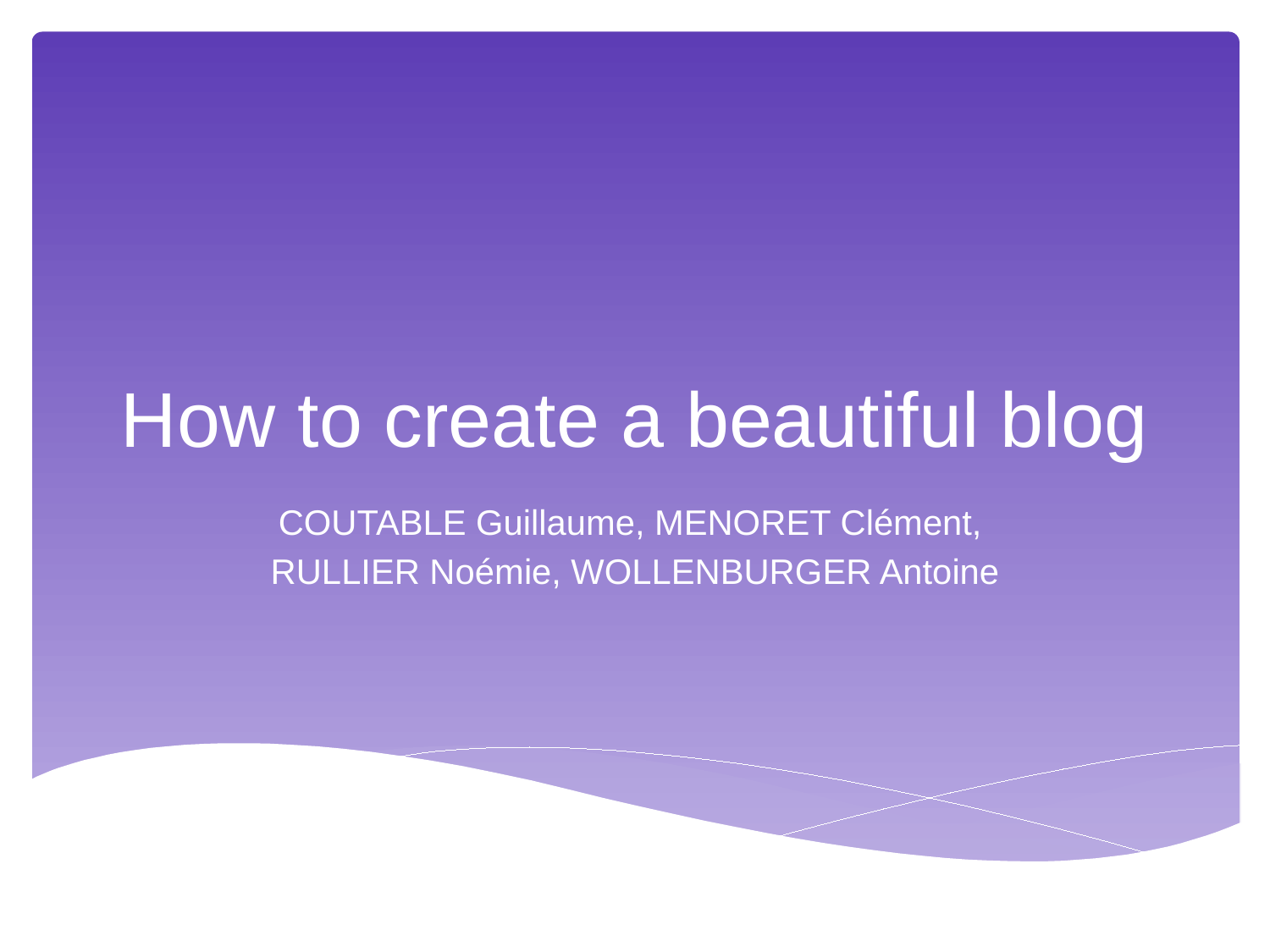

# How to create a beautiful blog
COUTABLE Guillaume, MENORET Clément,
RULLIER Noémie, WOLLENBURGER Antoine